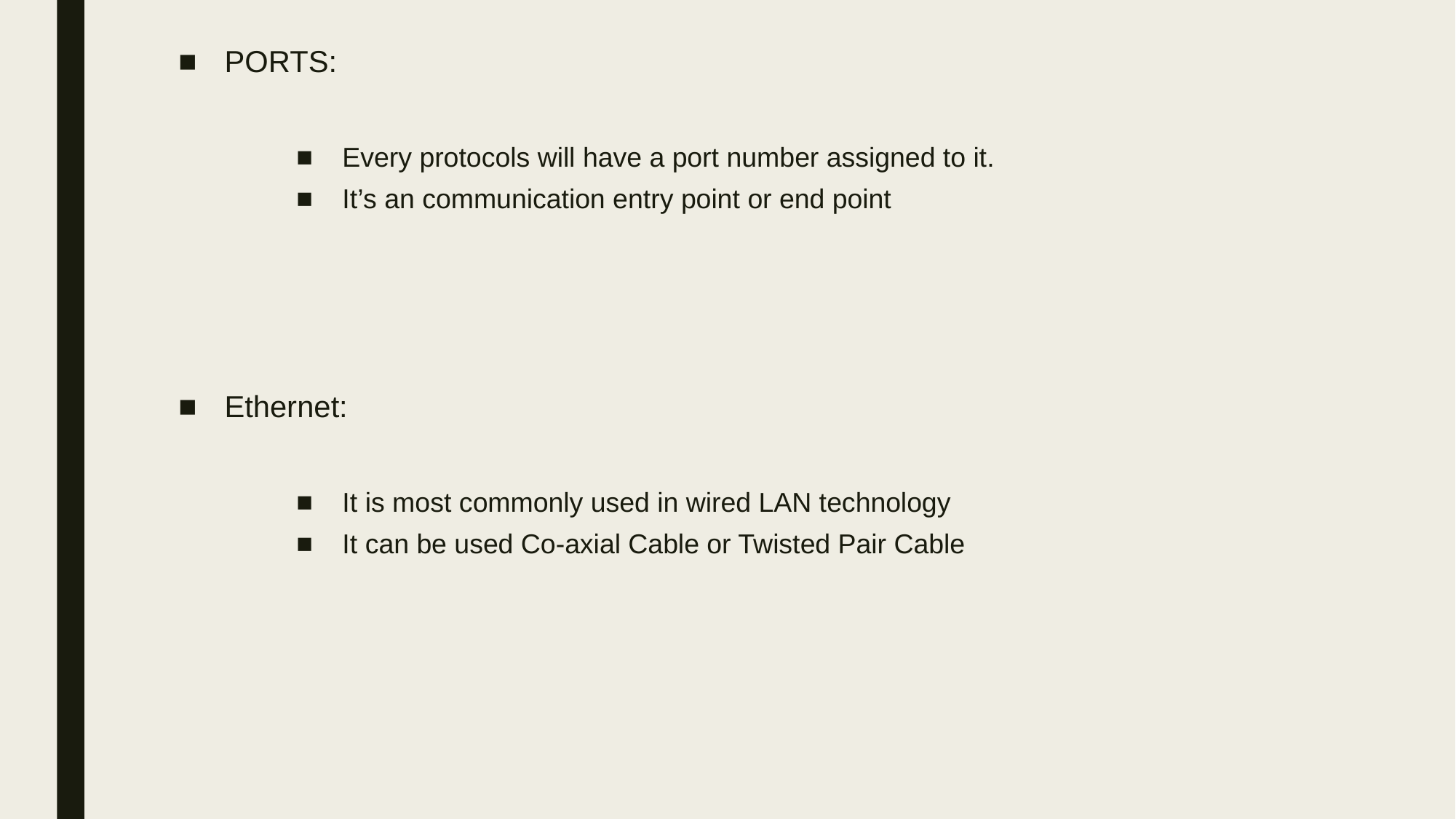

PORTS:

Every protocols will have a port number assigned to it.
It’s an communication entry point or end point

Ethernet:

It is most commonly used in wired LAN technology
It can be used Co-axial Cable or Twisted Pair Cable